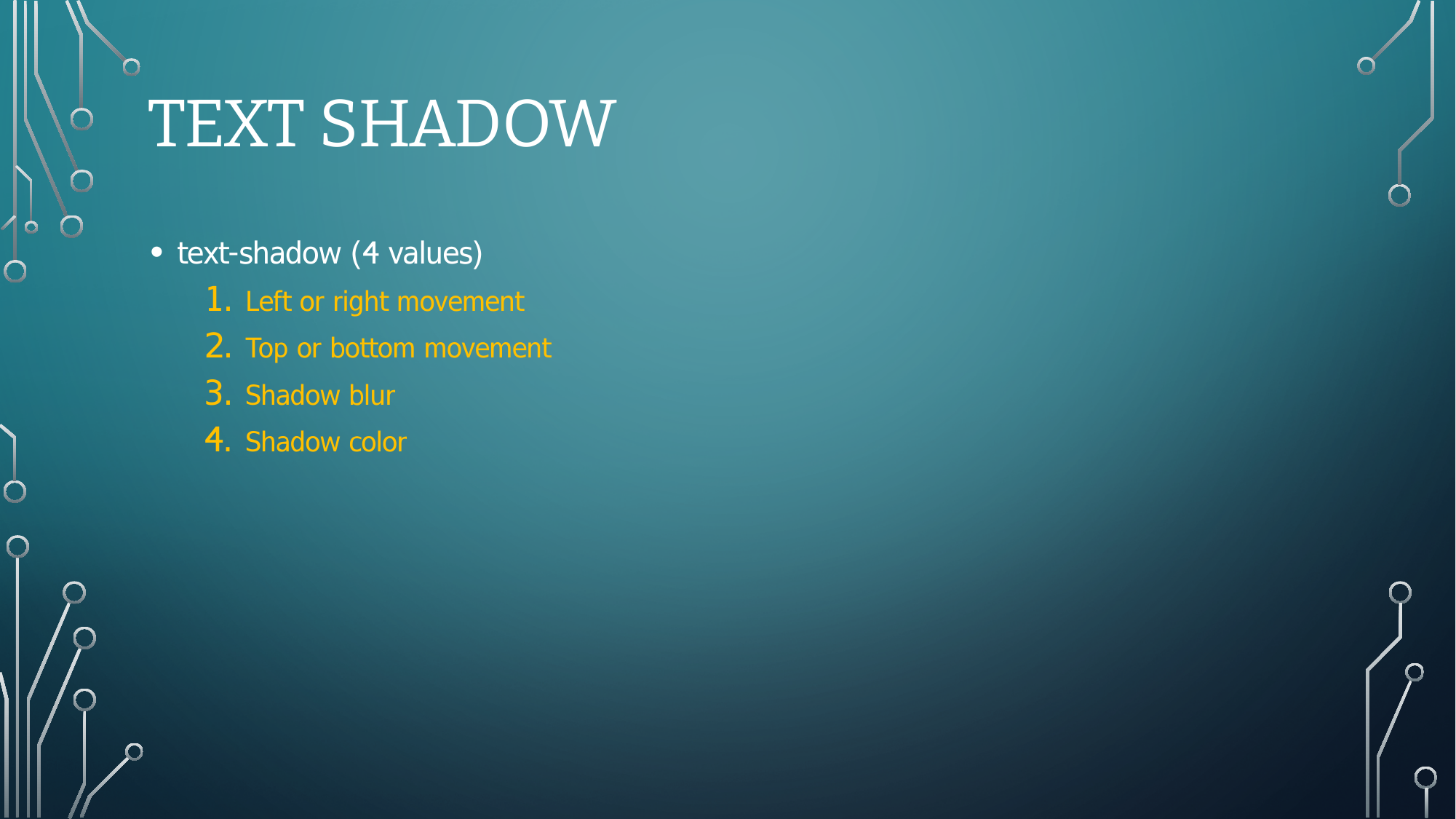

# Text Shadow
text-shadow (4 values)
Left or right movement
Top or bottom movement
Shadow blur
Shadow color